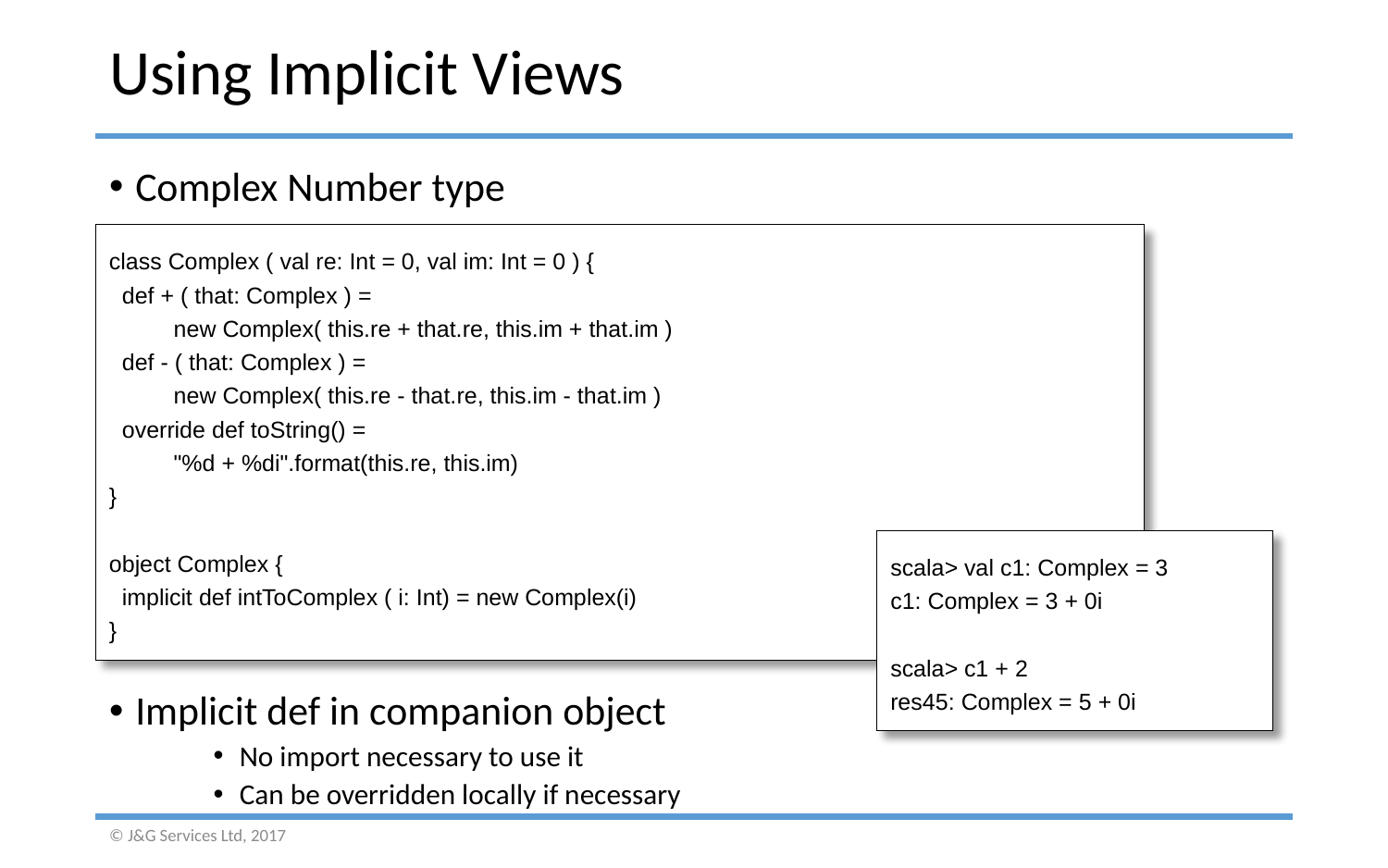

# Using Implicit Views
Complex Number type

Implicit def in companion object
No import necessary to use it
Can be overridden locally if necessary
class Complex ( val re: Int = 0, val im: Int = 0 ) {
  def + ( that: Complex ) =
          new Complex( this.re + that.re, this.im + that.im )
  def - ( that: Complex ) =
          new Complex( this.re - that.re, this.im - that.im )
  override def toString() =
          "%d + %di".format(this.re, this.im)
}

object Complex {
  implicit def intToComplex ( i: Int) = new Complex(i)
}
scala> val c1: Complex = 3
c1: Complex = 3 + 0i

scala> c1 + 2
res45: Complex = 5 + 0i